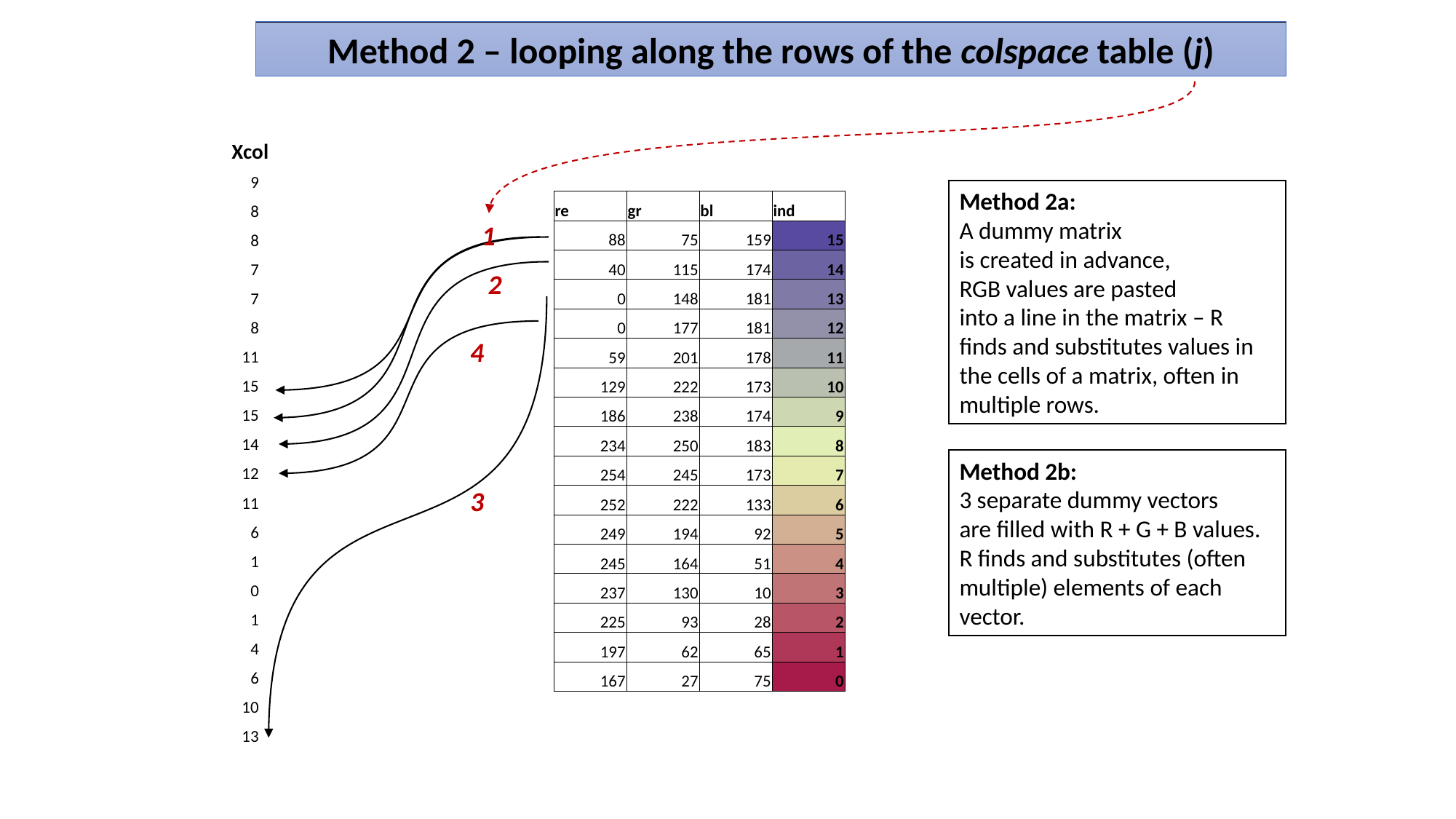

Method 2 – looping along the rows of the colspace table (j)
Xcol
| 9 |
| --- |
| 8 |
| 8 |
| 7 |
| 7 |
| 8 |
| 11 |
| 15 |
| 15 |
| 14 |
| 12 |
| 11 |
| 6 |
| 1 |
| 0 |
| 1 |
| 4 |
| 6 |
| 10 |
| 13 |

Method 2a:
A dummy matrix
is created in advance,
RGB values are pasted
into a line in the matrix – R finds and substitutes values in the cells of a matrix, often in multiple rows.
| re | gr | bl | ind |
| --- | --- | --- | --- |
| 88 | 75 | 159 | 15 |
| 40 | 115 | 174 | 14 |
| 0 | 148 | 181 | 13 |
| 0 | 177 | 181 | 12 |
| 59 | 201 | 178 | 11 |
| 129 | 222 | 173 | 10 |
| 186 | 238 | 174 | 9 |
| 234 | 250 | 183 | 8 |
| 254 | 245 | 173 | 7 |
| 252 | 222 | 133 | 6 |
| 249 | 194 | 92 | 5 |
| 245 | 164 | 51 | 4 |
| 237 | 130 | 10 | 3 |
| 225 | 93 | 28 | 2 |
| 197 | 62 | 65 | 1 |
| 167 | 27 | 75 | 0 |
1
2
4
Method 2b:
3 separate dummy vectors
are filled with R + G + B values.
R finds and substitutes (often multiple) elements of each vector.
3